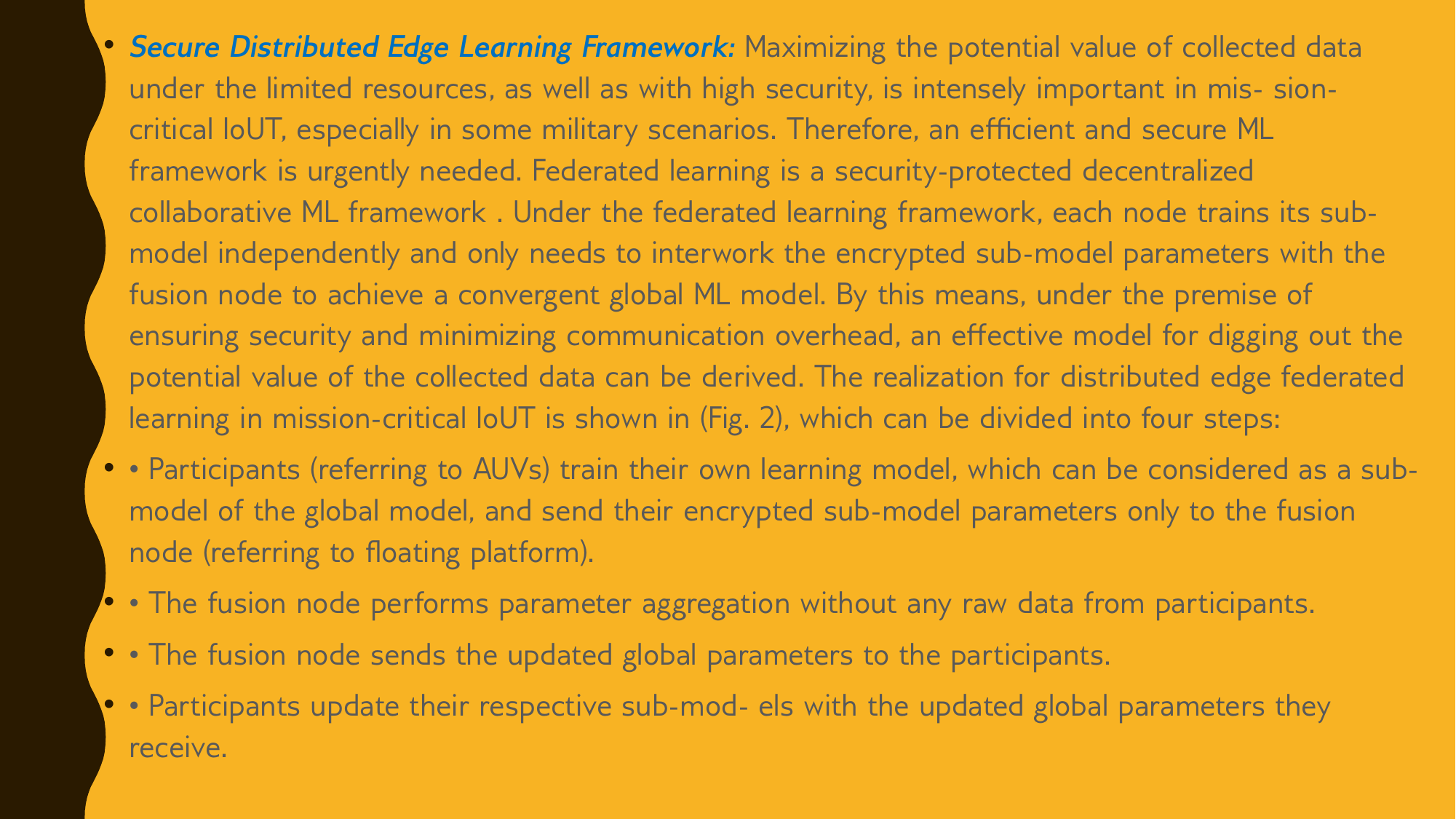

Secure Distributed Edge Learning Framework: Maximizing the potential value of collected data under the limited resources, as well as with high security, is intensely important in mis- sion-critical IoUT, especially in some military scenarios. Therefore, an efficient and secure ML framework is urgently needed. Federated learning is a security-protected decentralized collaborative ML framework . Under the federated learning framework, each node trains its sub-model independently and only needs to interwork the encrypted sub-model parameters with the fusion node to achieve a convergent global ML model. By this means, under the premise of ensuring security and minimizing communication overhead, an effective model for digging out the potential value of the collected data can be derived. The realization for distributed edge federated learning in mission-critical IoUT is shown in (Fig. 2), which can be divided into four steps:
• Participants (referring to AUVs) train their own learning model, which can be considered as a sub-model of the global model, and send their encrypted sub-model parameters only to the fusion node (referring to floating platform).
• The fusion node performs parameter aggregation without any raw data from participants.
• The fusion node sends the updated global parameters to the participants.
• Participants update their respective sub-mod- els with the updated global parameters they receive.